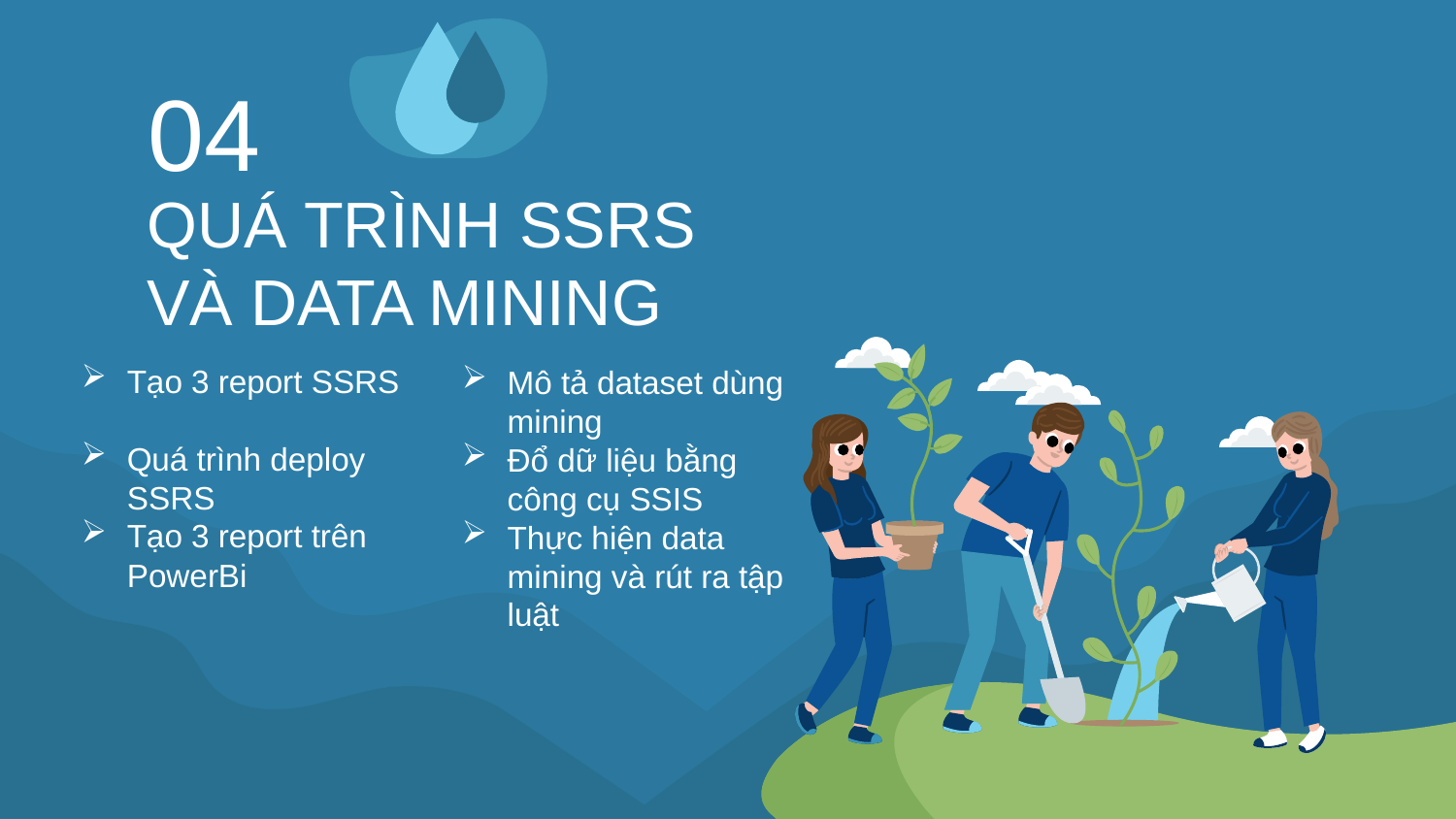

04
QUÁ TRÌNH SSRS VÀ DATA MINING

Tạo 3 report SSRS

Quá trình deploy SSRS
Tạo 3 report trên PowerBi

Mô tả dataset dùng mining
Đổ dữ liệu bằng công cụ SSIS
Thực hiện data mining và rút ra tập luật